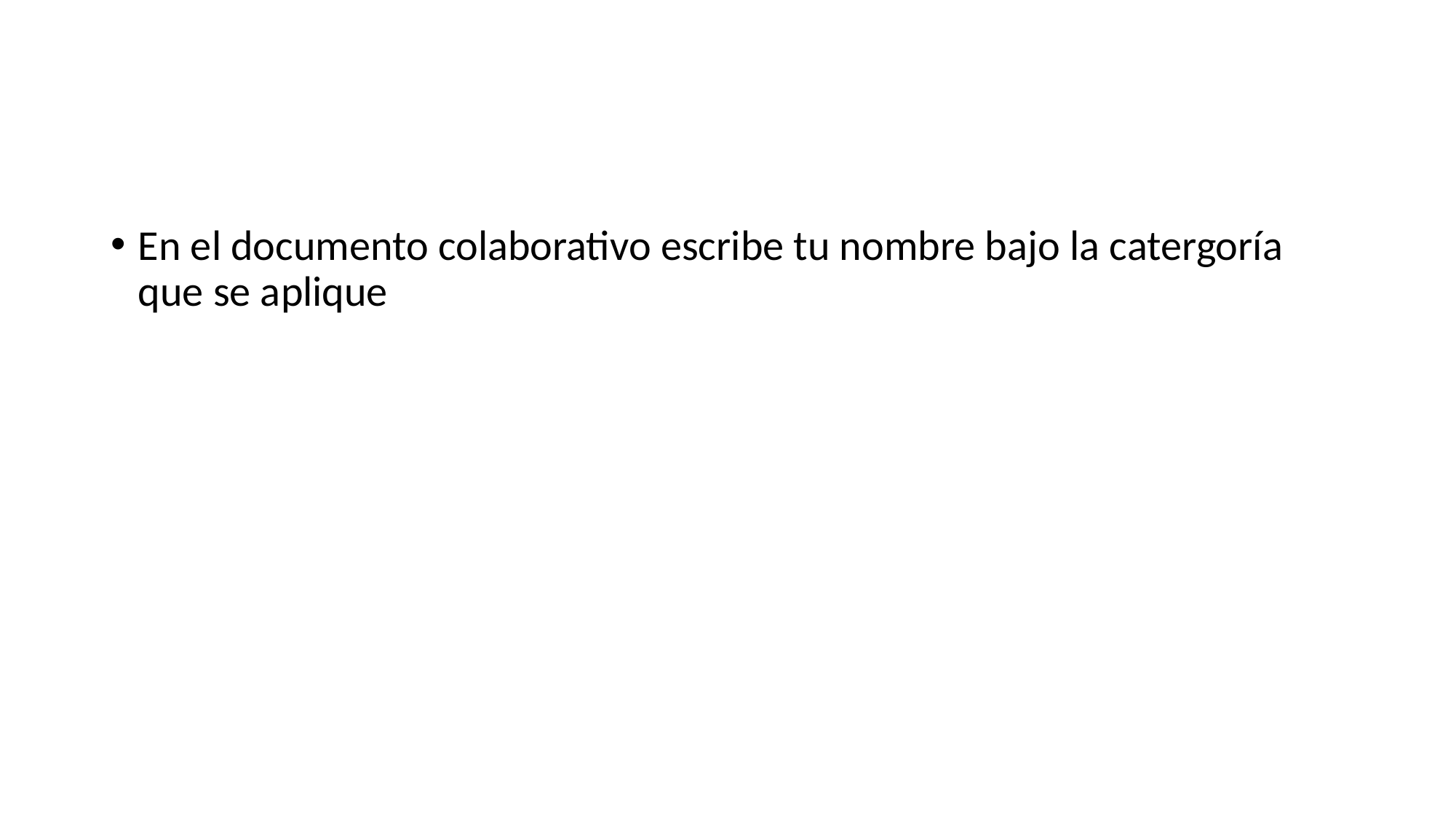

#
En el documento colaborativo escribe tu nombre bajo la catergoría que se aplique